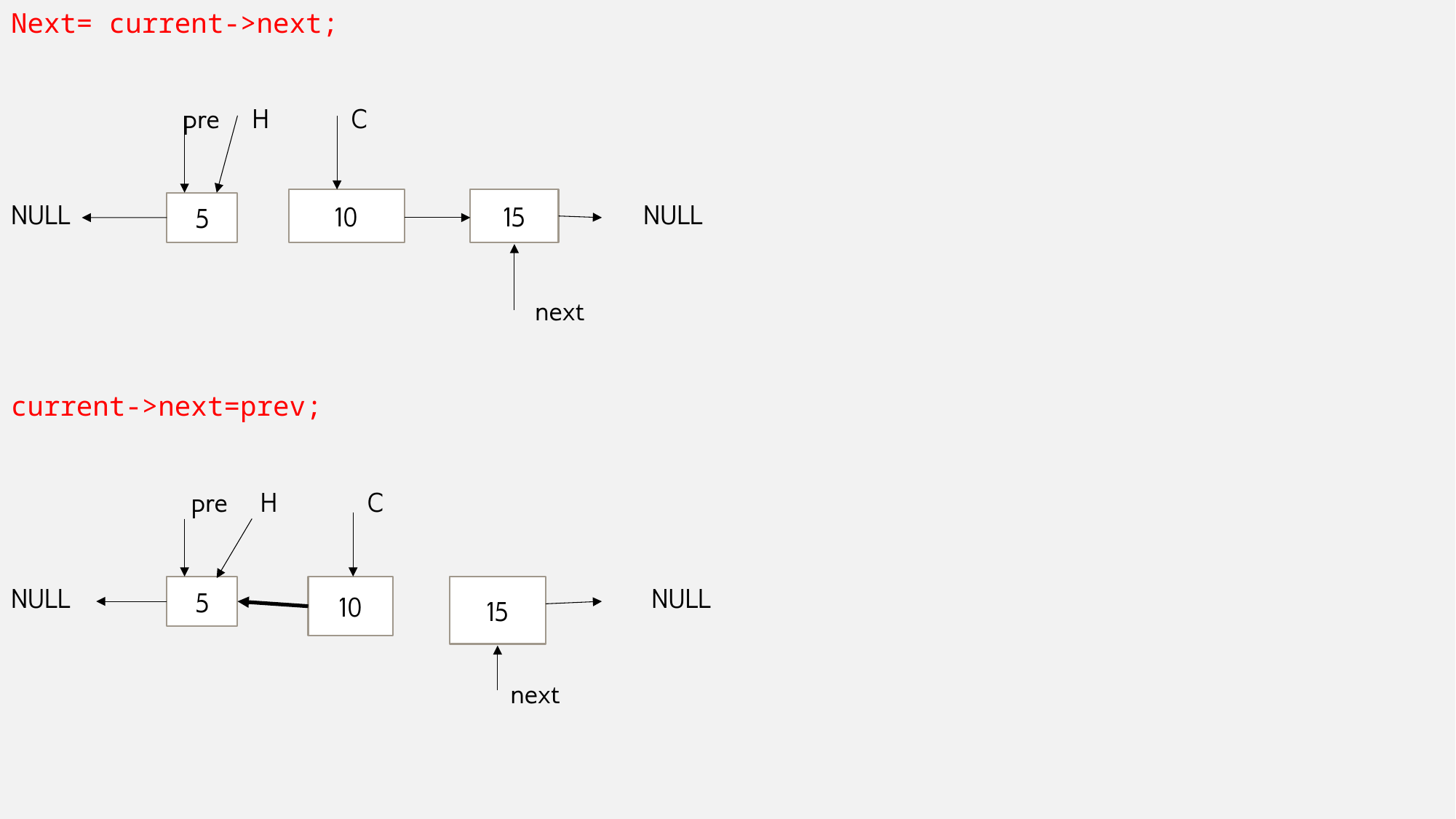

Next= current->next;

                     pre    H          C

NULL                                                                      NULL

                                                                next

current->next=prev;

                      pre    H           C

NULL                                                                       NULL

                                                             next

10
15
5
5
10
15